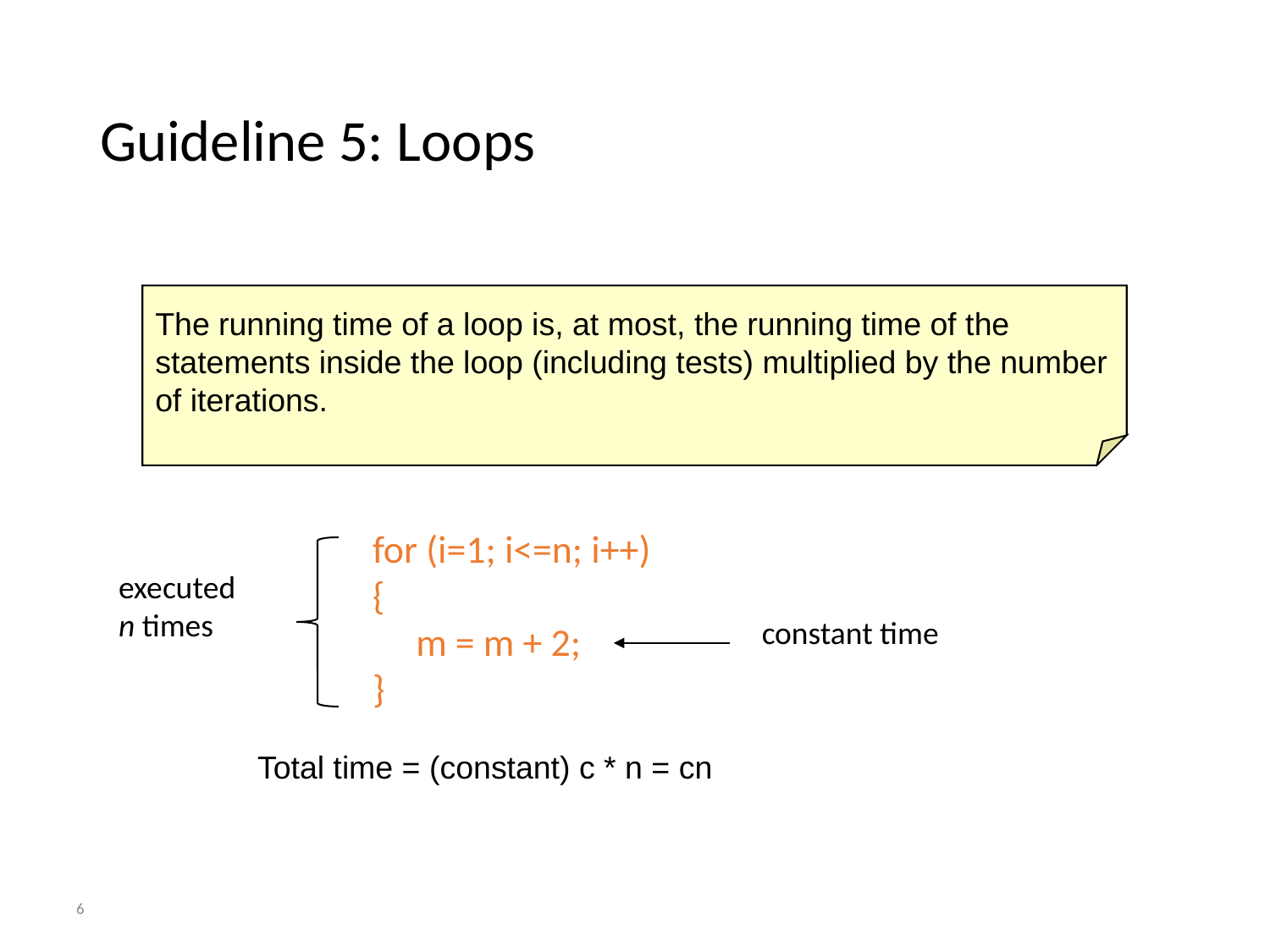

# Guideline 5: Loops
The running time of a loop is, at most, the running time of the statements inside the loop (including tests) multiplied by the number of iterations.
for (i=1; i<=n; i++)
{
     m = m + 2;
}

executed
n times
constant time
Total time = (constant) c * n = cn
6